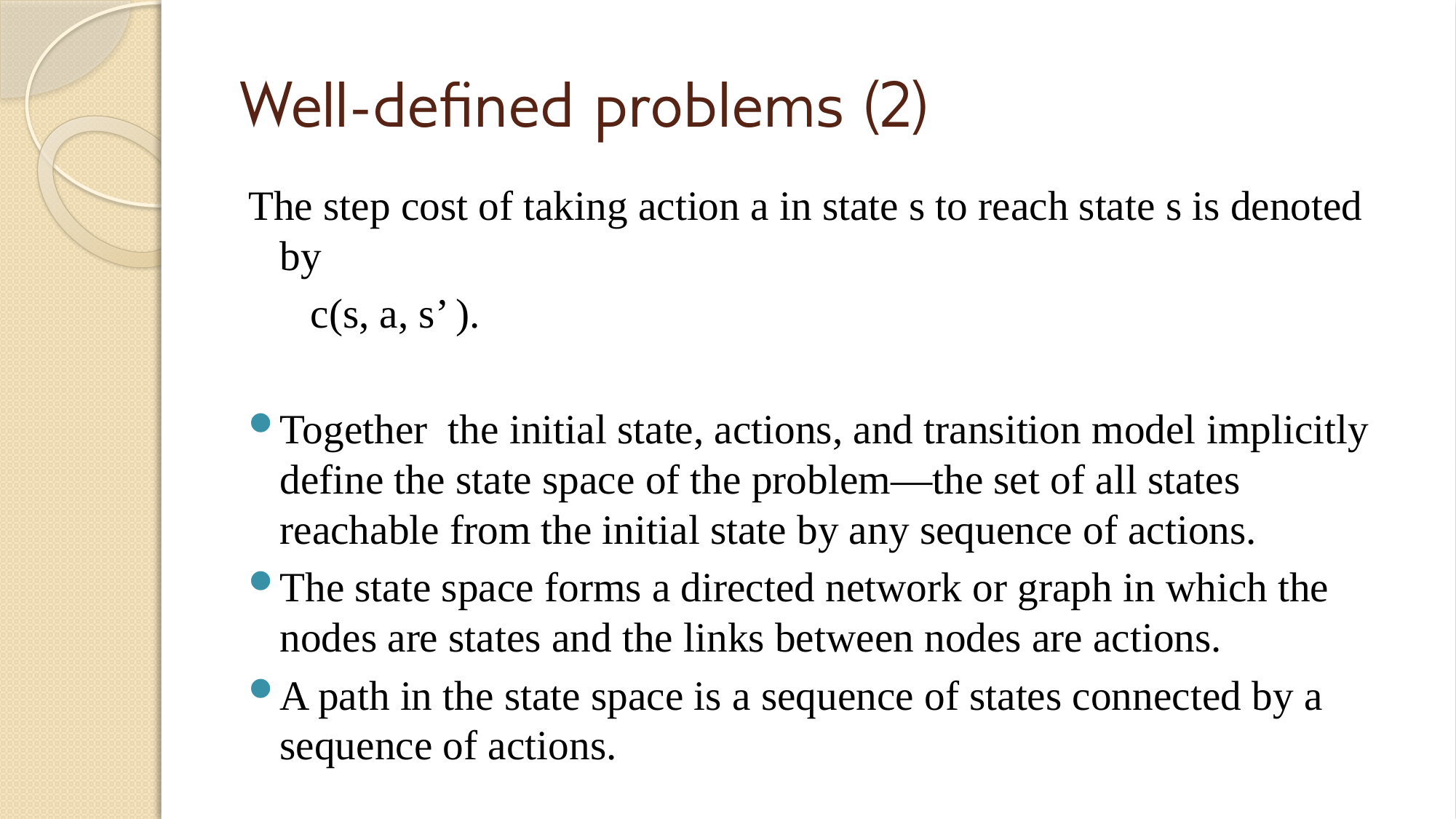

# Well-defined problems (2)
The step cost of taking action a in state s to reach state s is denoted by
      c(s, a, s’ ).

Together  the initial state, actions, and transition model implicitly define the state space of the problem—the set of all states reachable from the initial state by any sequence of actions.
The state space forms a directed network or graph in which the nodes are states and the links between nodes are actions.
A path in the state space is a sequence of states connected by a sequence of actions.